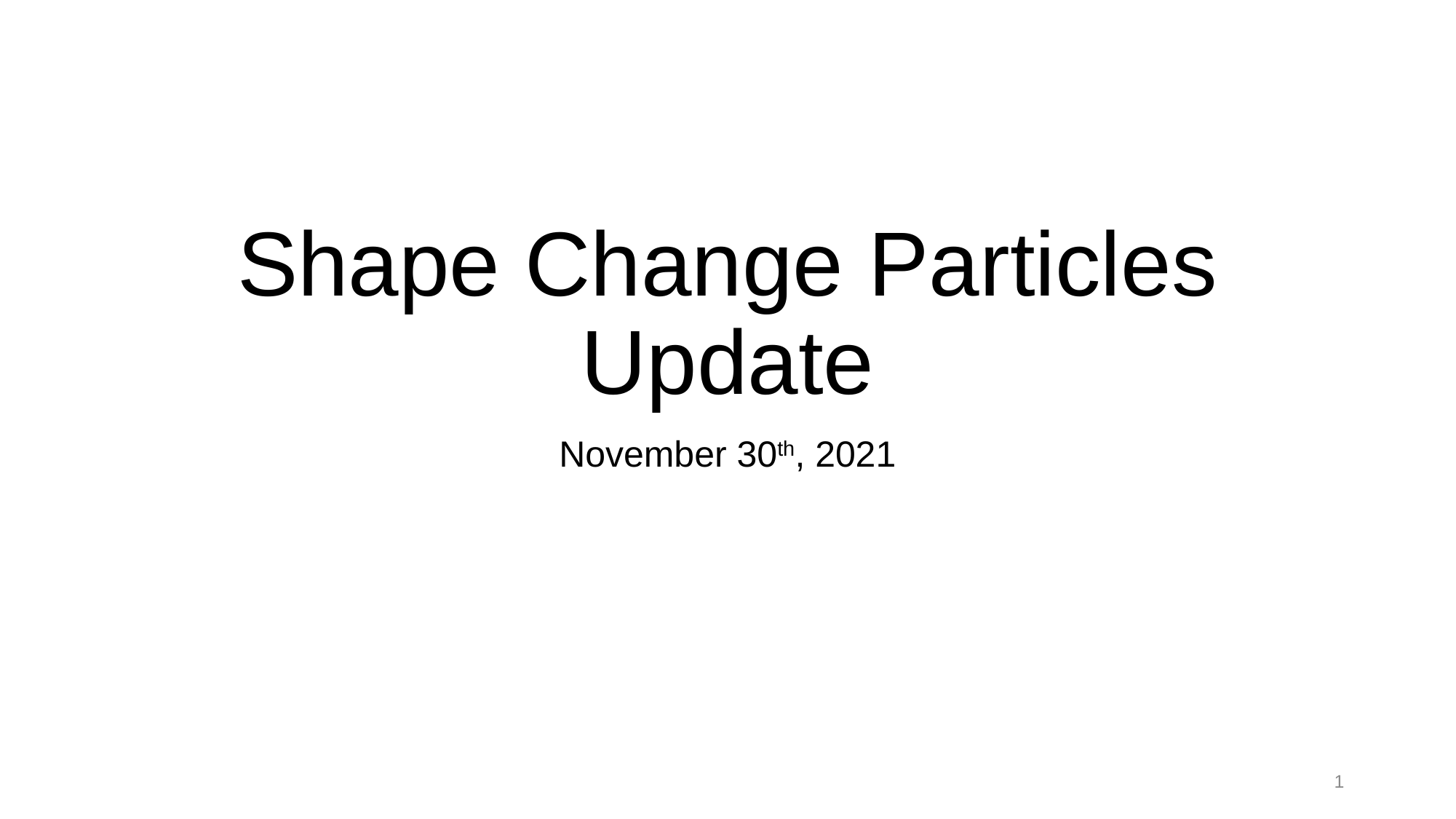

# Shape Change Particles Update
November 30th, 2021
1